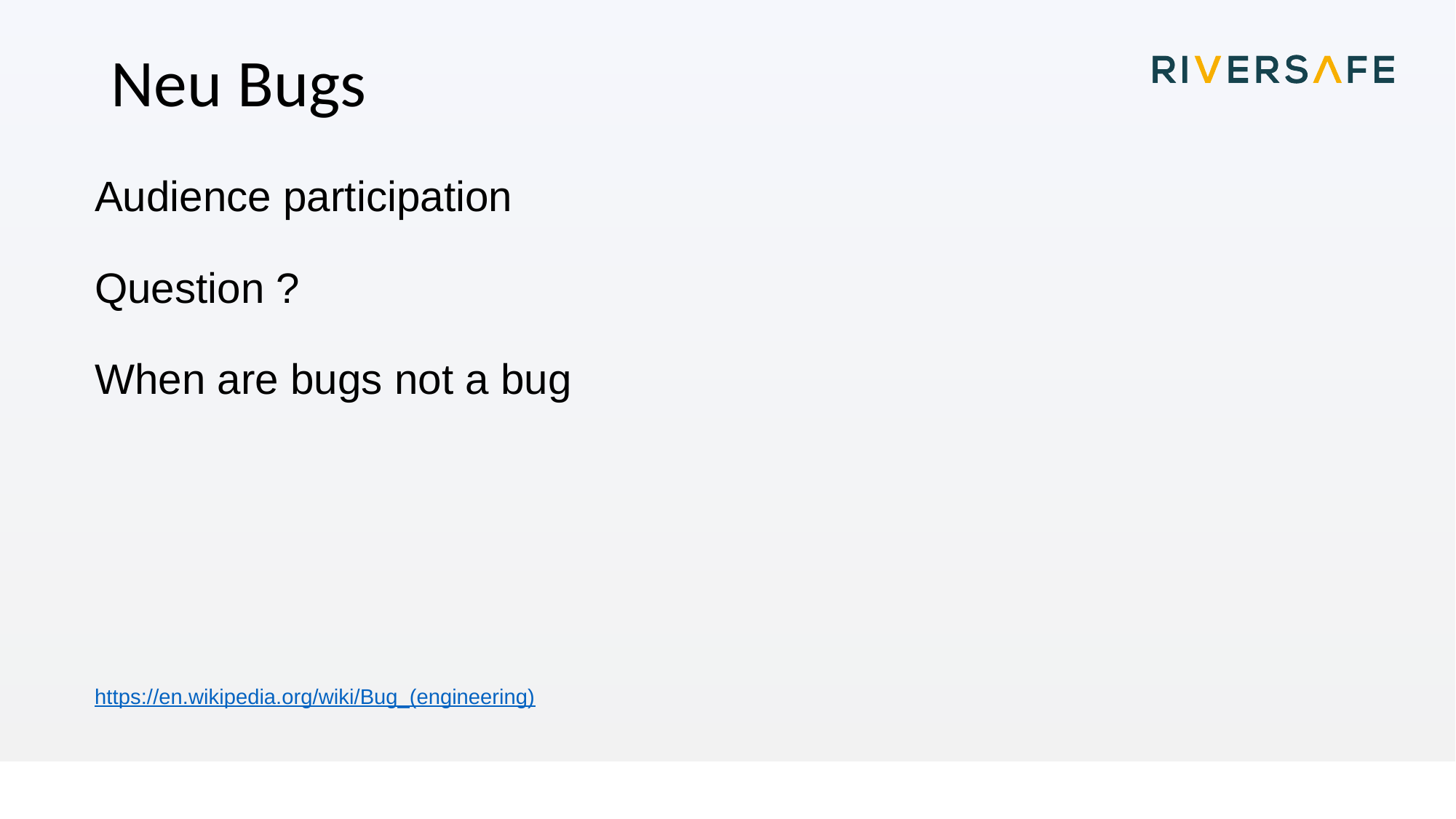

# Neu Bugs
Audience participation
Question ?
When are bugs not a bug

https://en.wikipedia.org/wiki/Bug_(engineering)